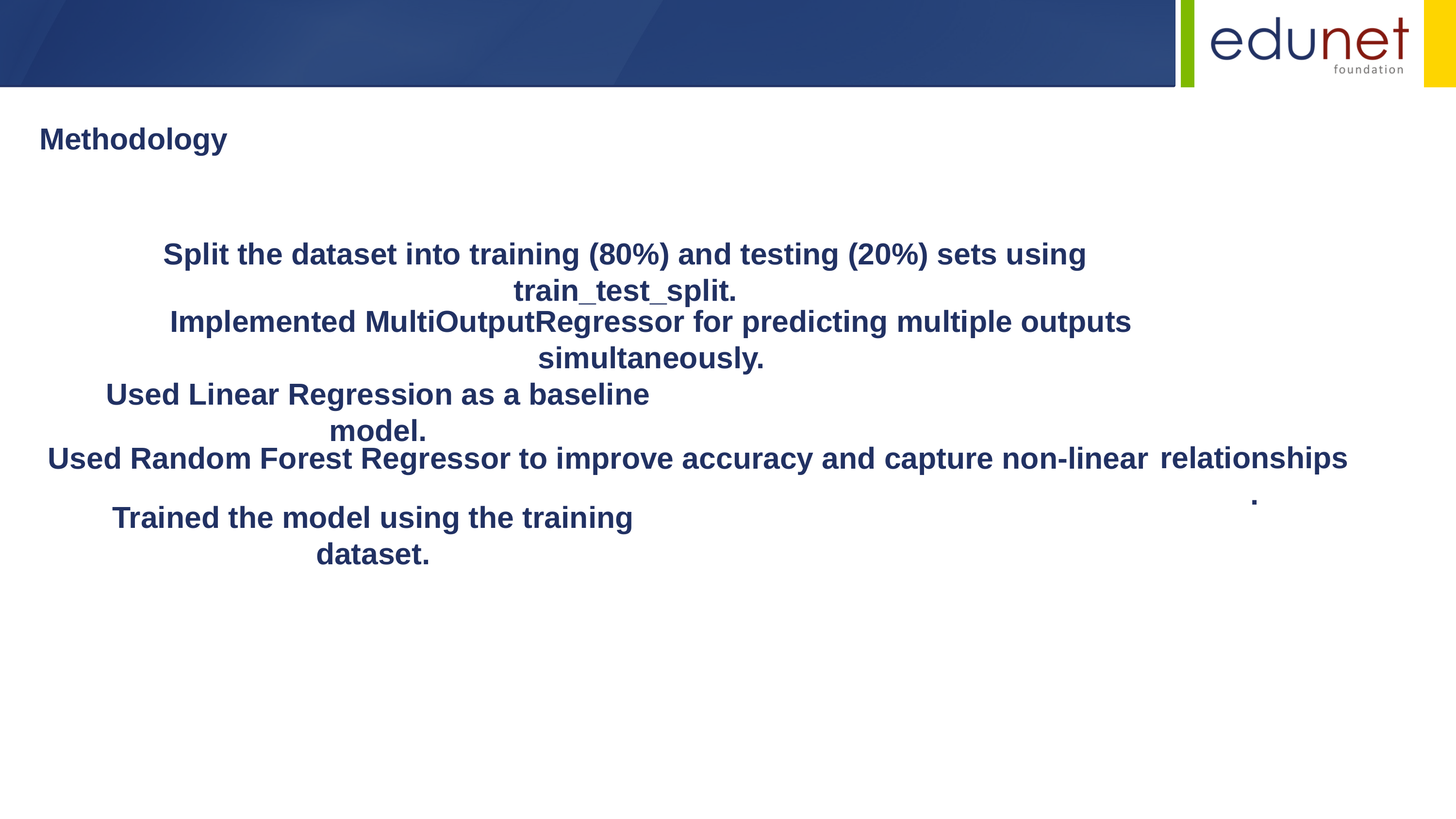

Methodology
Split the dataset into training (80%) and testing (20%) sets using train_test_split.
Implemented MultiOutputRegressor for predicting multiple outputs simultaneously.

Used Linear Regression as a baseline model.

relationships.
Used Random Forest Regressor to improve accuracy and capture non-linear
Trained the model using the training dataset.